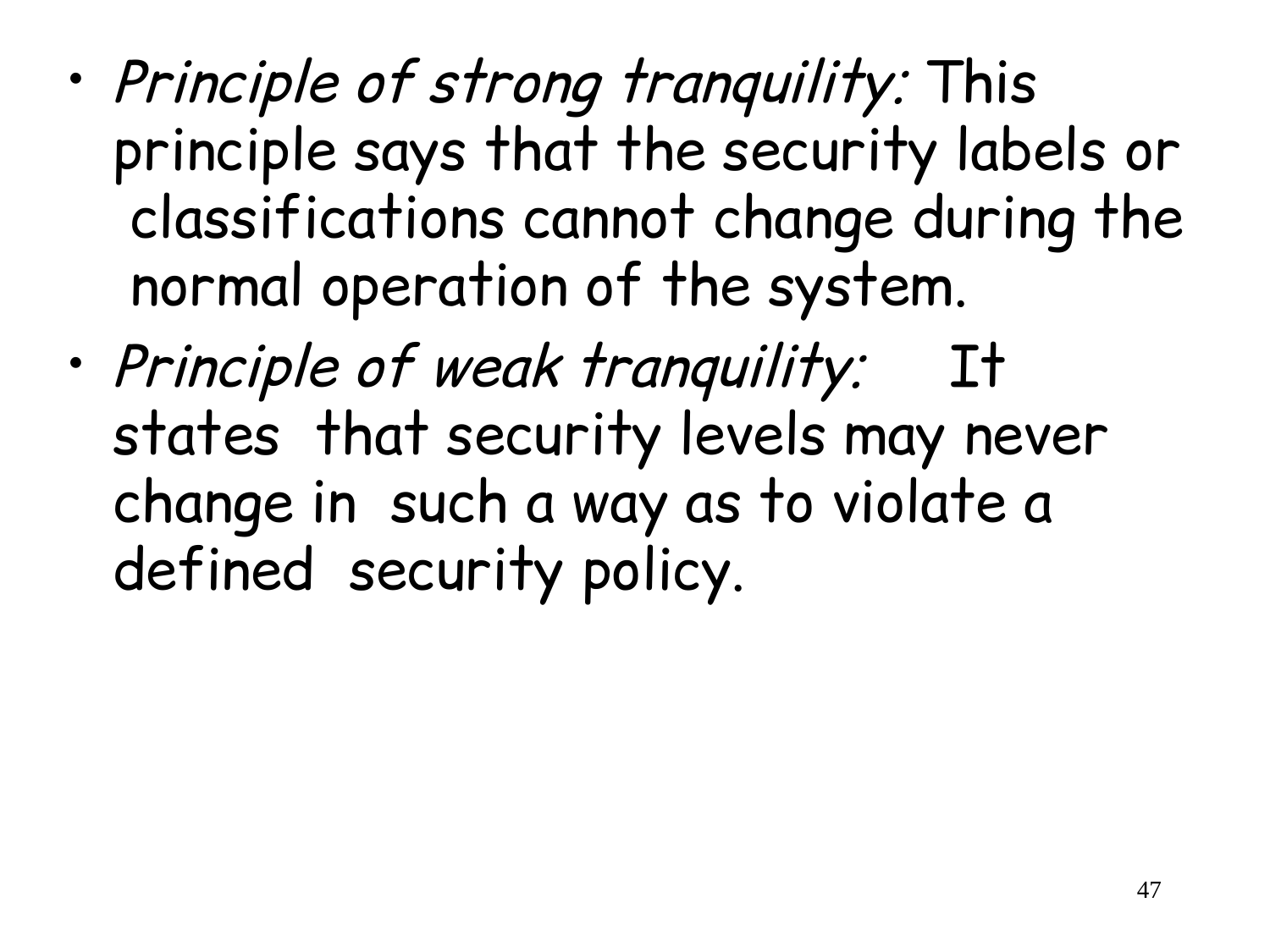

Principle of strong tranquility: This  principle says that the security labels or  classifications cannot change during the  normal operation of the system.
Principle of weak tranquility:	It states  that security levels may never change in  such a way as to violate a defined  security policy.
47